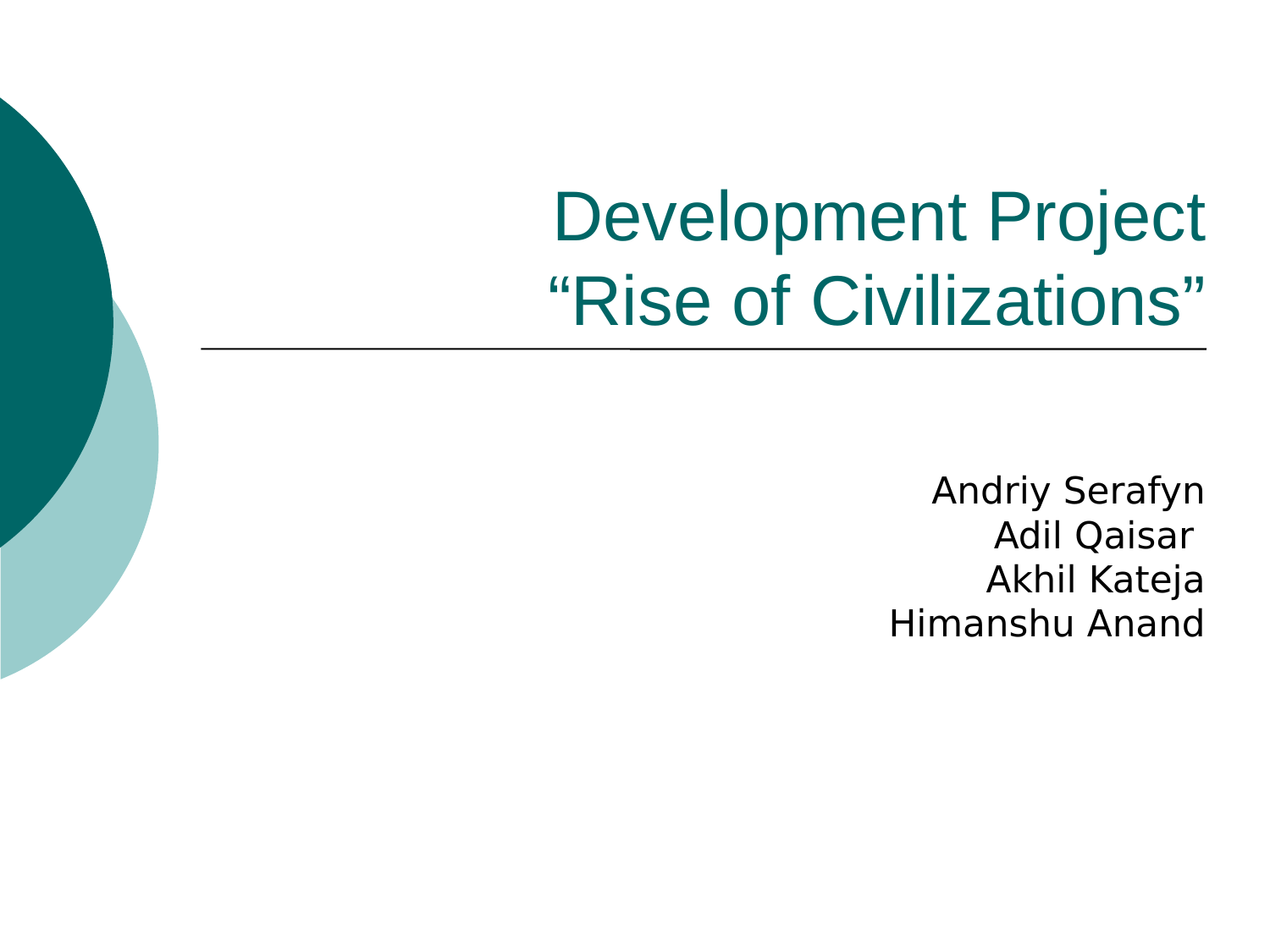

Development Project
“Rise of Civilizations”
Andriy Serafyn
Adil Qaisar
Akhil Kateja
Himanshu Anand